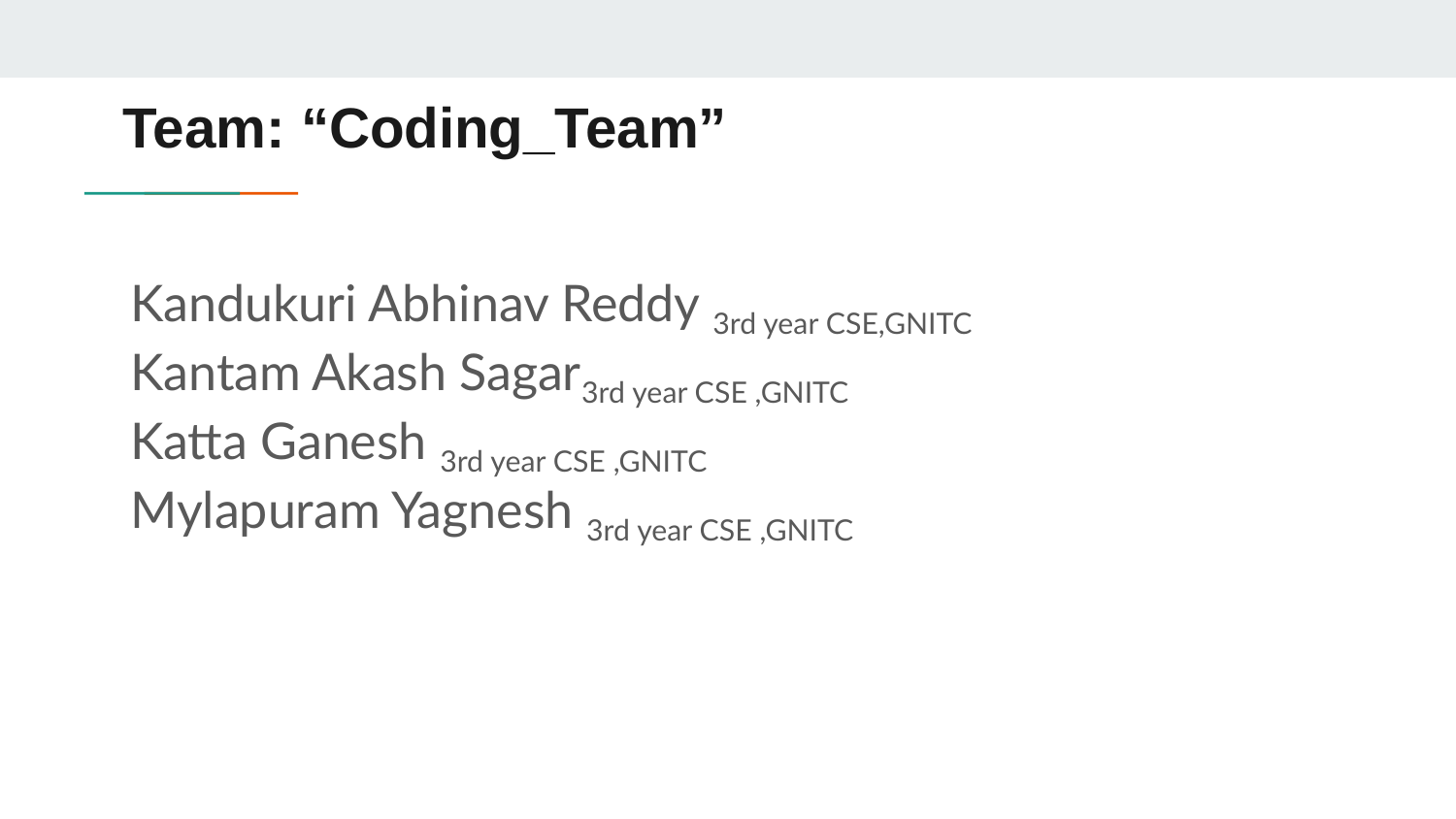

# Team: “Coding_Team”
Kandukuri Abhinav Reddy	3rd year CSE,GNITC
Kantam Akash Sagar3rd year CSE ,GNITC
Katta Ganesh 3rd year CSE ,GNITC
Mylapuram Yagnesh 3rd year CSE ,GNITC